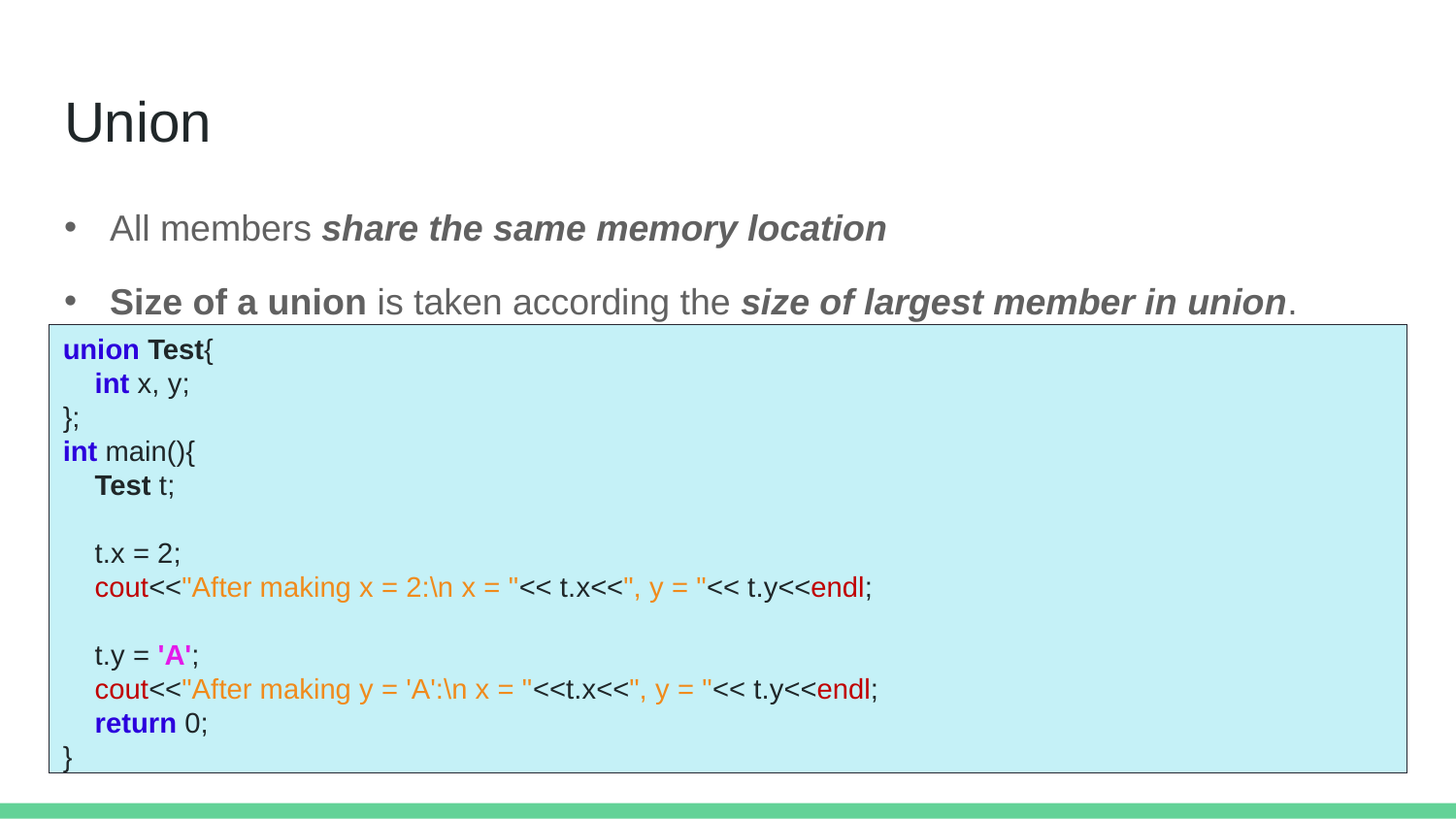

# Union
All members share the same memory location
Size of a union is taken according the size of largest member in union.

union Test{
    int x, y;
};
int main(){
    Test t;

    t.x = 2;
    cout<<"After making x = 2:\n x = "<< t.x<<", y = "<< t.y<<endl;

    t.y = 'A';
    cout<<"After making y = 'A':\n x = "<<t.x<<", y = "<< t.y<<endl;
    return 0;
}